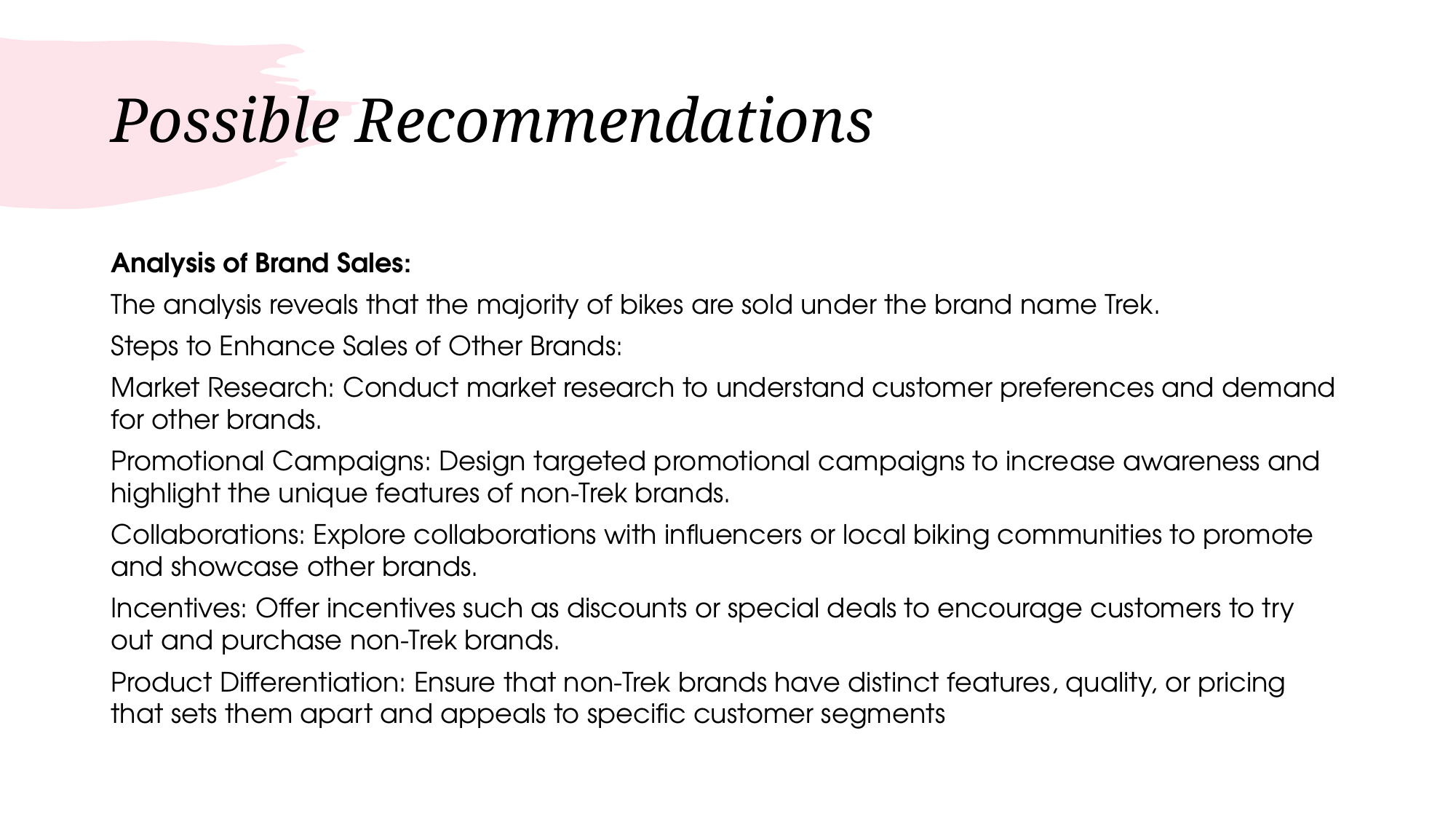

# Possible Recommendations
Analysis of Brand Sales:
The analysis reveals that the majority of bikes are sold under the brand name Trek.
Steps to Enhance Sales of Other Brands:
Market Research: Conduct market research to understand customer preferences and demand for other brands.
Promotional Campaigns: Design targeted promotional campaigns to increase awareness and highlight the unique features of non-Trek brands.
Collaborations: Explore collaborations with influencers or local biking communities to promote and showcase other brands.
Incentives: Offer incentives such as discounts or special deals to encourage customers to try out and purchase non-Trek brands.
Product Differentiation: Ensure that non-Trek brands have distinct features, quality, or pricing that sets them apart and appeals to specific customer segments